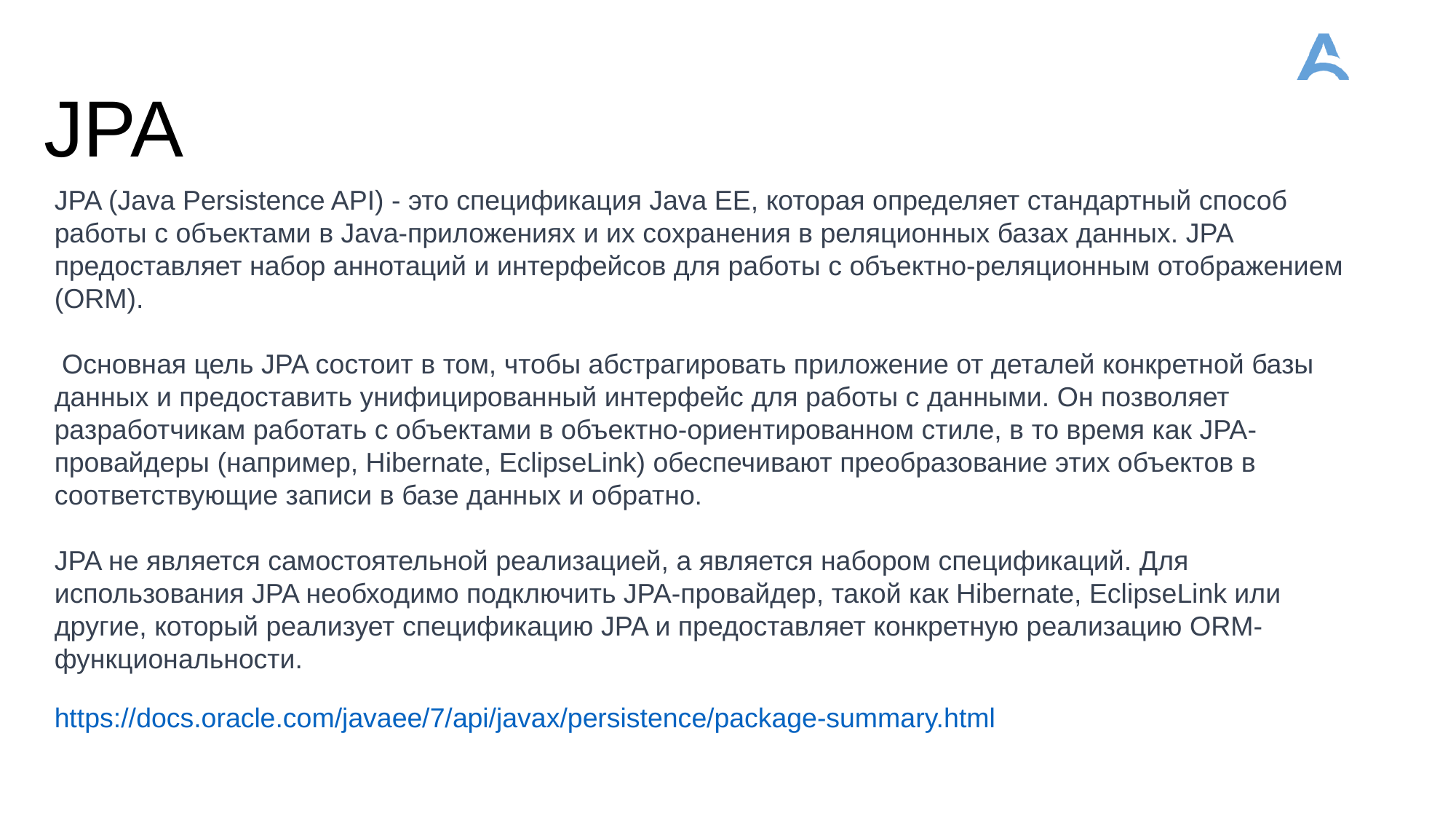

JPA
JPA (Java Persistence API) - это спецификация Java EE, которая определяет стандартный способ работы с объектами в Java-приложениях и их сохранения в реляционных базах данных. JPA предоставляет набор аннотаций и интерфейсов для работы с объектно-реляционным отображением (ORM).

 Основная цель JPA состоит в том, чтобы абстрагировать приложение от деталей конкретной базы данных и предоставить унифицированный интерфейс для работы с данными. Он позволяет разработчикам работать с объектами в объектно-ориентированном стиле, в то время как JPA-провайдеры (например, Hibernate, EclipseLink) обеспечивают преобразование этих объектов в соответствующие записи в базе данных и обратно.

JPA не является самостоятельной реализацией, а является набором спецификаций. Для использования JPA необходимо подключить JPA-провайдер, такой как Hibernate, EclipseLink или другие, который реализует спецификацию JPA и предоставляет конкретную реализацию ORM-функциональности.
https://docs.oracle.com/javaee/7/api/javax/persistence/package-summary.html